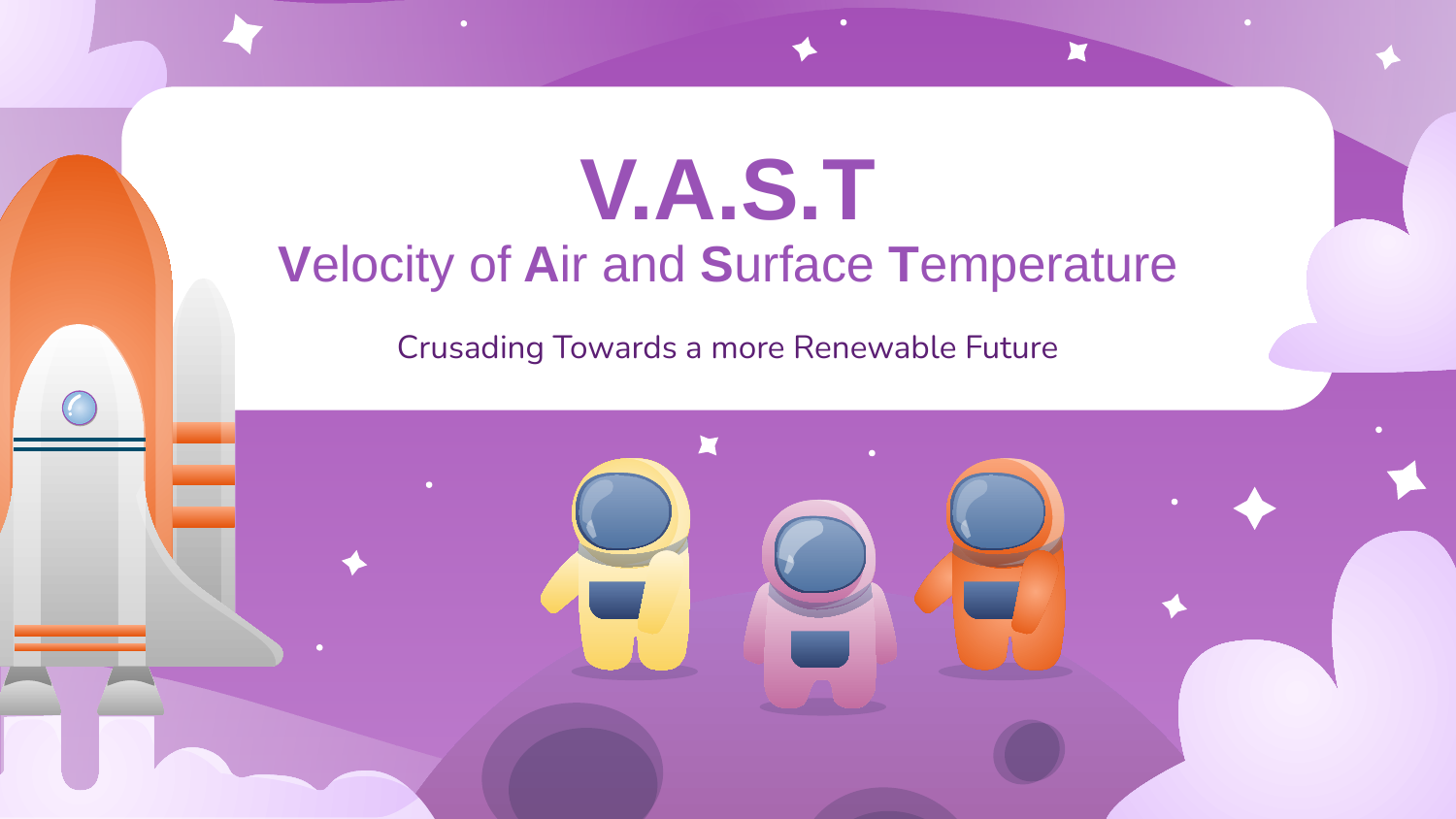

# V.A.S.T
Velocity of Air and Surface Temperature

Crusading Towards a more Renewable Future